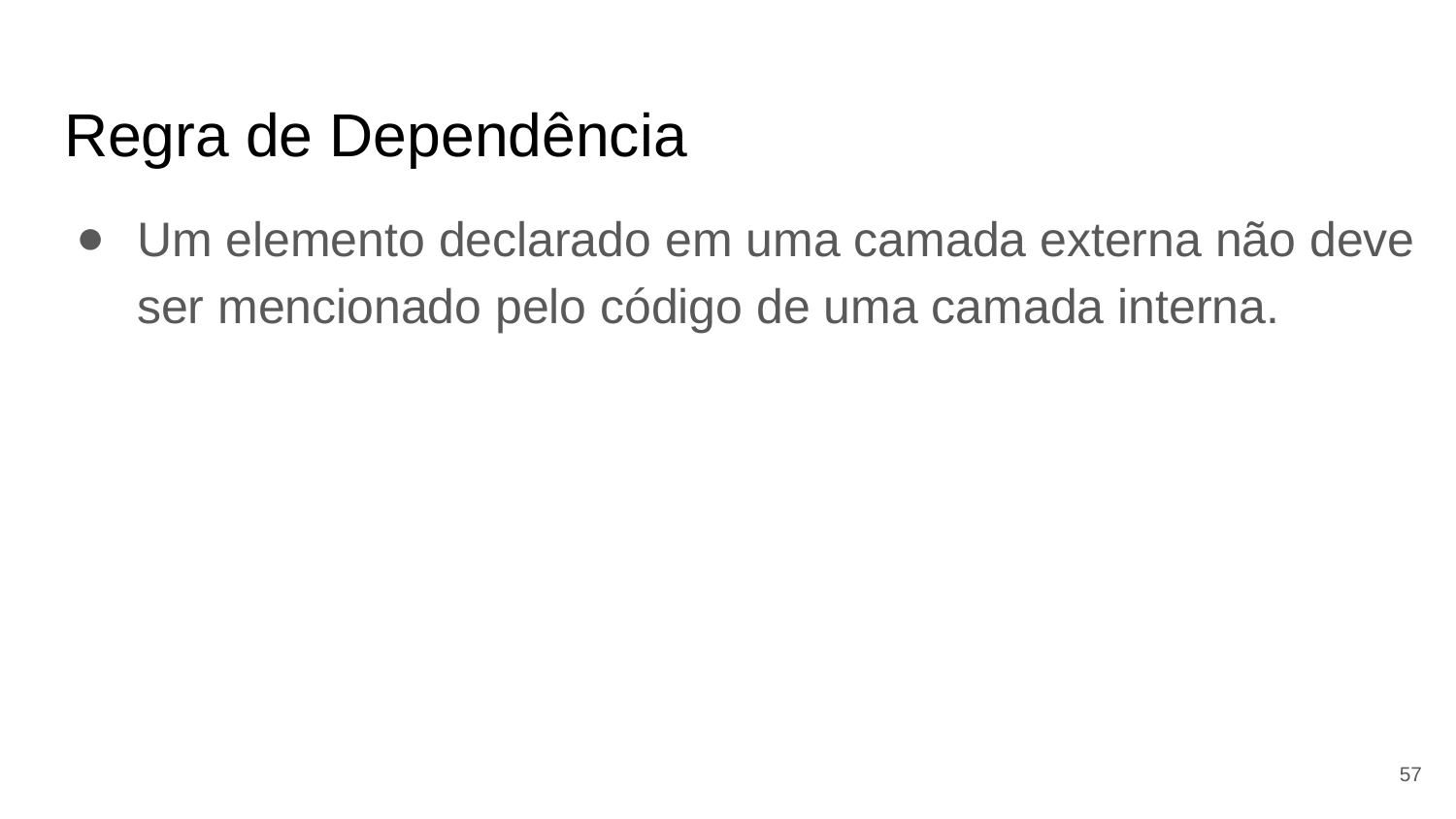

# Regra de Dependência
Um elemento declarado em uma camada externa não deve ser mencionado pelo código de uma camada interna.

57